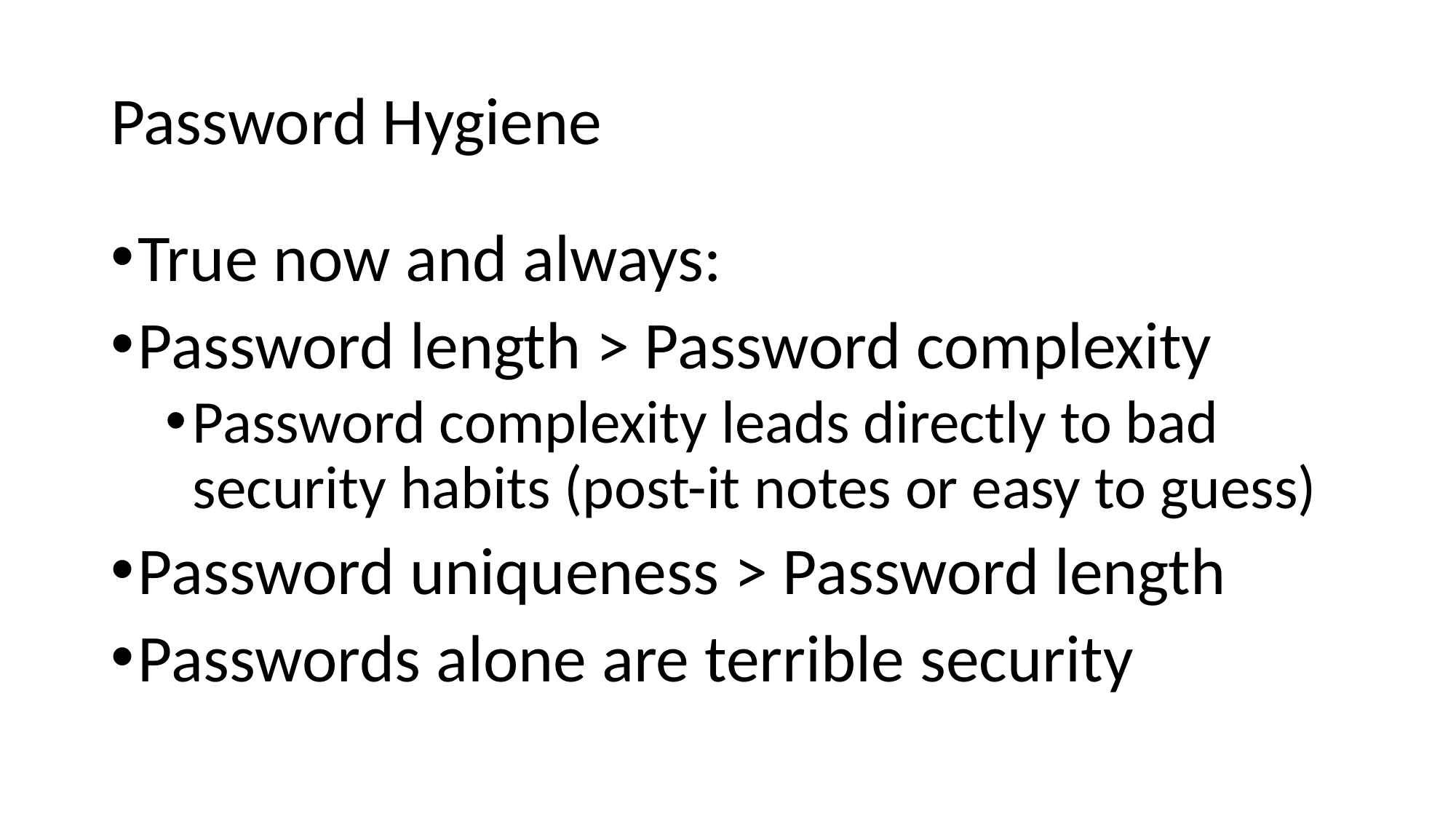

# Password Hygiene
True now and always:
Password length > Password complexity
Password complexity leads directly to bad security habits (post-it notes or easy to guess)
Password uniqueness > Password length
Passwords alone are terrible security